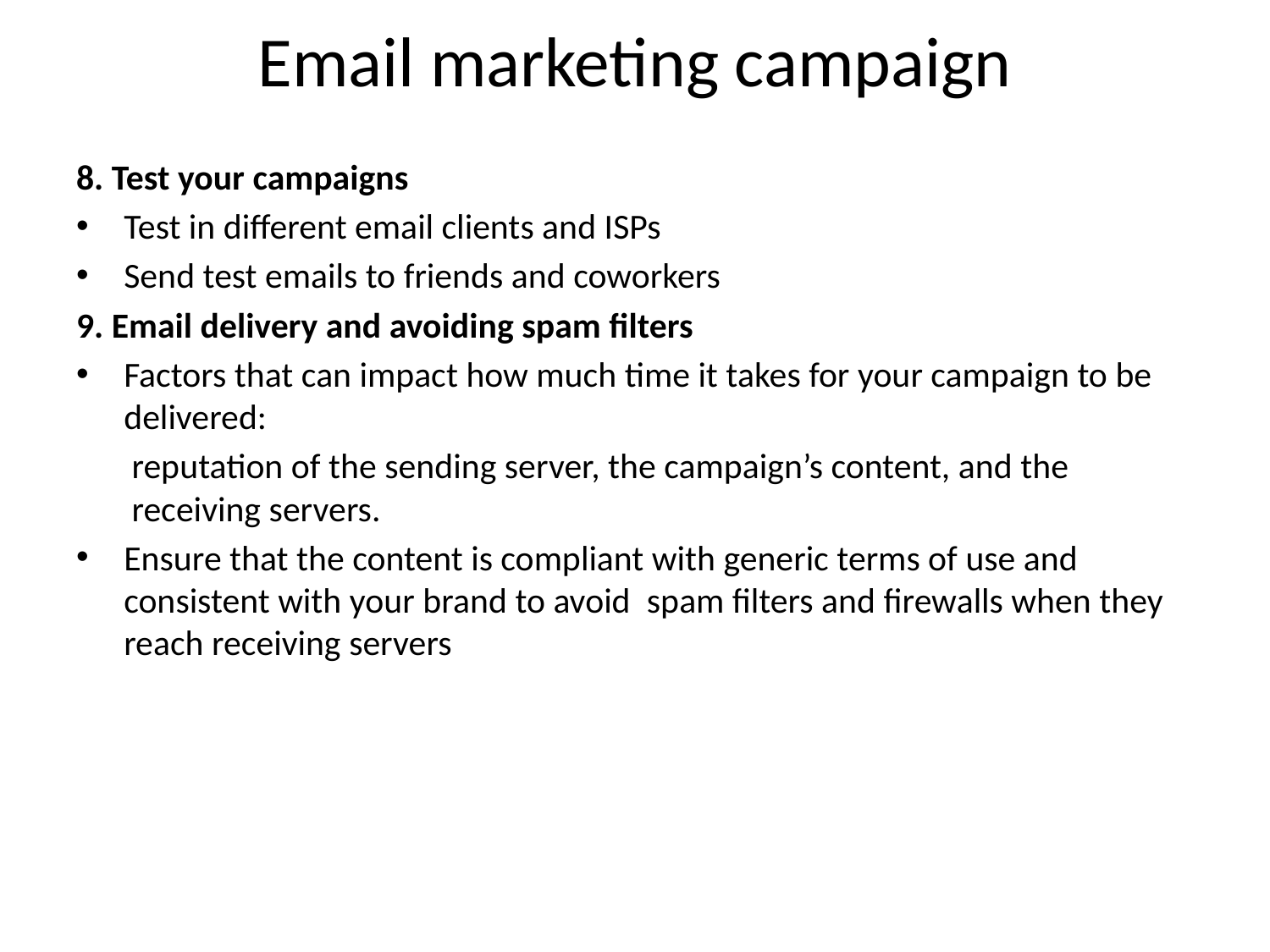

# Email marketing campaign
8. Test your campaigns
Test in different email clients and ISPs
Send test emails to friends and coworkers
9. Email delivery and avoiding spam filters
Factors that can impact how much time it takes for your campaign to be delivered:
reputation of the sending server, the campaign’s content, and the receiving servers.
Ensure that the content is compliant with generic terms of use and consistent with your brand to avoid  spam filters and firewalls when they reach receiving servers